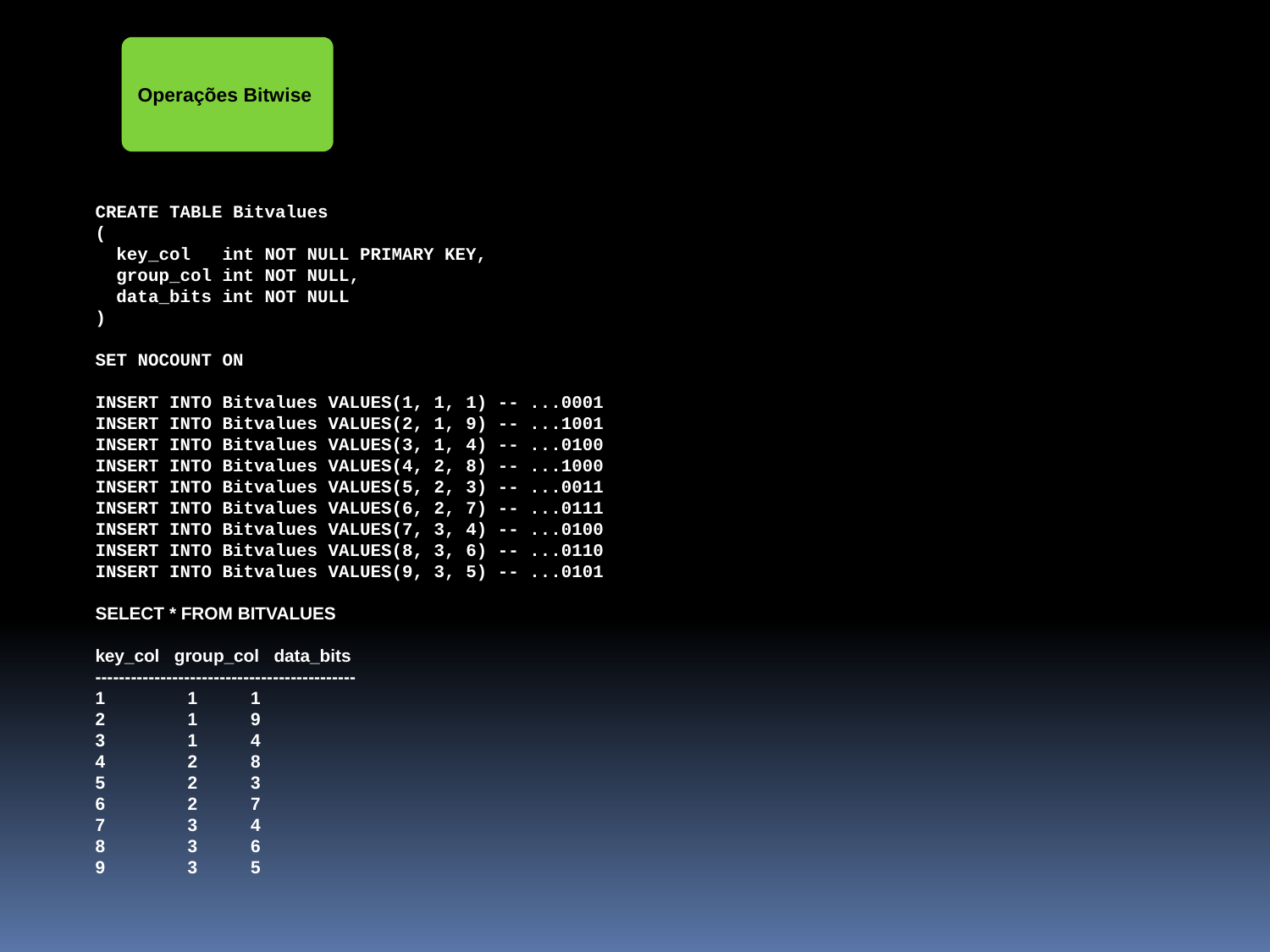

Operações Bitwise
CREATE TABLE Bitvalues
(
  key_col   int NOT NULL PRIMARY KEY,
  group_col int NOT NULL,
  data_bits int NOT NULL
)

SET NOCOUNT ON

INSERT INTO Bitvalues VALUES(1, 1, 1) -- ...0001
INSERT INTO Bitvalues VALUES(2, 1, 9) -- ...1001
INSERT INTO Bitvalues VALUES(3, 1, 4) -- ...0100
INSERT INTO Bitvalues VALUES(4, 2, 8) -- ...1000
INSERT INTO Bitvalues VALUES(5, 2, 3) -- ...0011
INSERT INTO Bitvalues VALUES(6, 2, 7) -- ...0111
INSERT INTO Bitvalues VALUES(7, 3, 4) -- ...0100
INSERT INTO Bitvalues VALUES(8, 3, 6) -- ...0110
INSERT INTO Bitvalues VALUES(9, 3, 5) -- ...0101

SELECT * FROM BITVALUES

key_col   group_col   data_bits
--------------------------------------------
1                 1           1
2                 1           9
3                 1           4
4                 2           8
5                 2           3
6                 2           7
7                 3           4
8                 3           6
9                 3           5